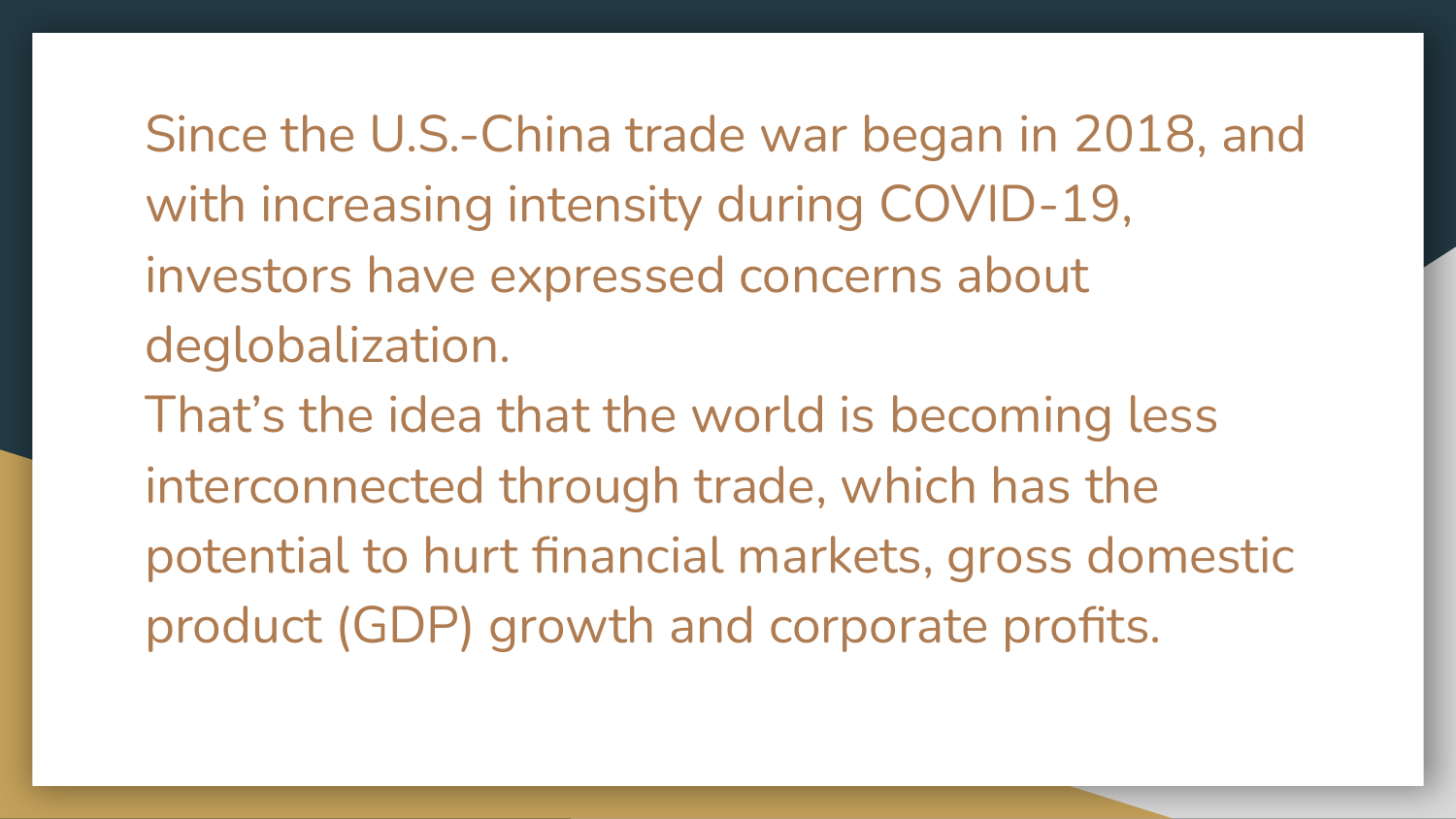

# Since the U.S.-China trade war began in 2018, and with increasing intensity during COVID-19, investors have expressed concerns about deglobalization.
That’s the idea that the world is becoming less interconnected through trade, which has the potential to hurt financial markets, gross domestic product (GDP) growth and corporate profits.